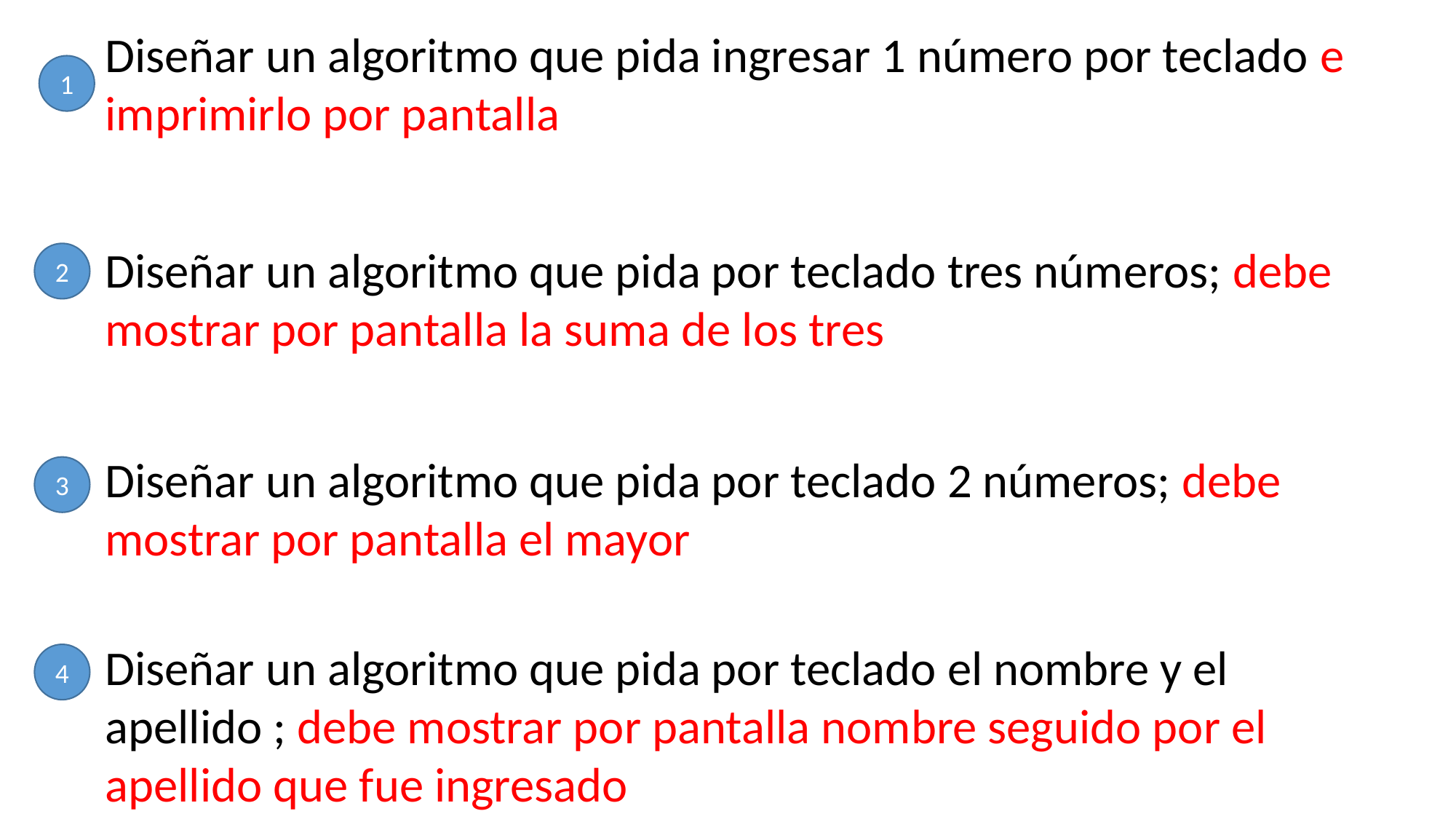

Diseñar un algoritmo que pida ingresar 1 número por teclado e imprimirlo por pantalla
1
Diseñar un algoritmo que pida por teclado tres números; debe mostrar por pantalla la suma de los tres
2
Diseñar un algoritmo que pida por teclado 2 números; debe mostrar por pantalla el mayor
3
Diseñar un algoritmo que pida por teclado el nombre y el apellido ; debe mostrar por pantalla nombre seguido por el apellido que fue ingresado
4